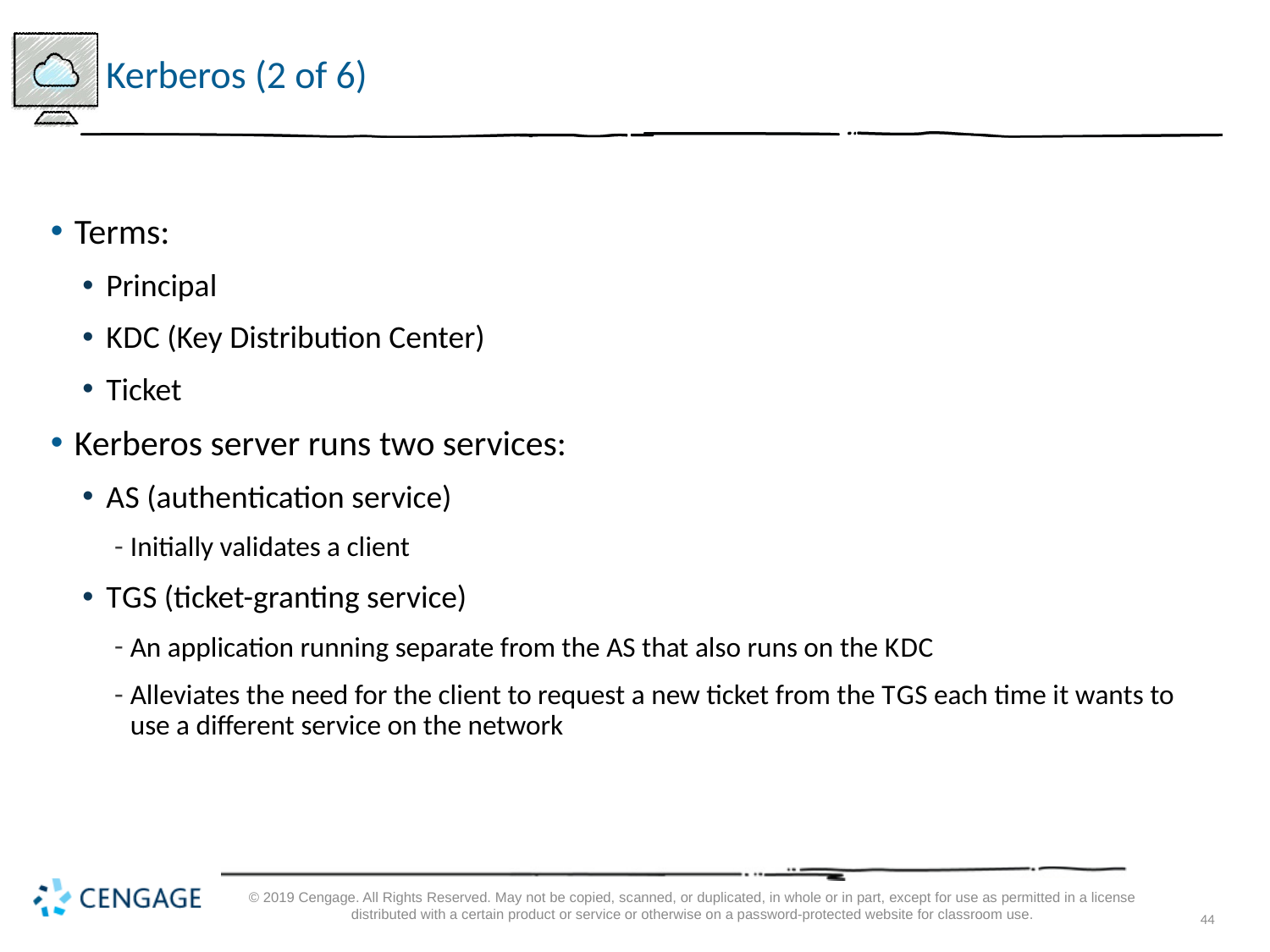

# Kerberos (2 of 6)
Terms:
Principal
K D C (Key Distribution Center)
Ticket
Kerberos server runs two services:
A S (authentication service)
Initially validates a client
T G S (ticket-granting service)
An application running separate from the AS that also runs on the K D C
Alleviates the need for the client to request a new ticket from the T G S each time it wants to use a different service on the network
© 2019 Cengage. All Rights Reserved. May not be copied, scanned, or duplicated, in whole or in part, except for use as permitted in a license distributed with a certain product or service or otherwise on a password-protected website for classroom use.